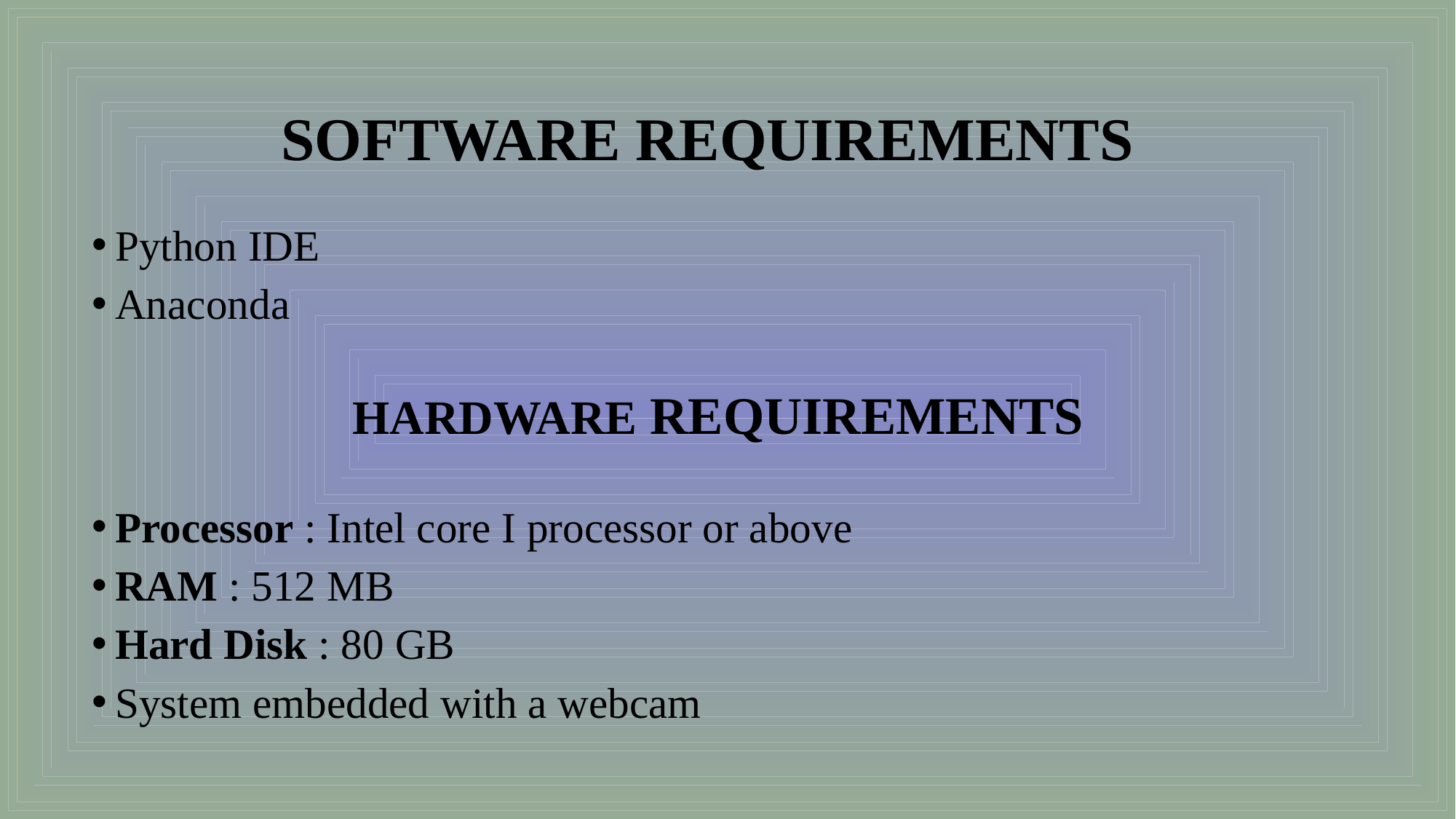

# SOFTWARE REQUIREMENTS
Python IDE
Anaconda

HARDWARE REQUIREMENTS

Processor : Intel core I processor or above
RAM : 512 MB
Hard Disk : 80 GB
System embedded with a webcam